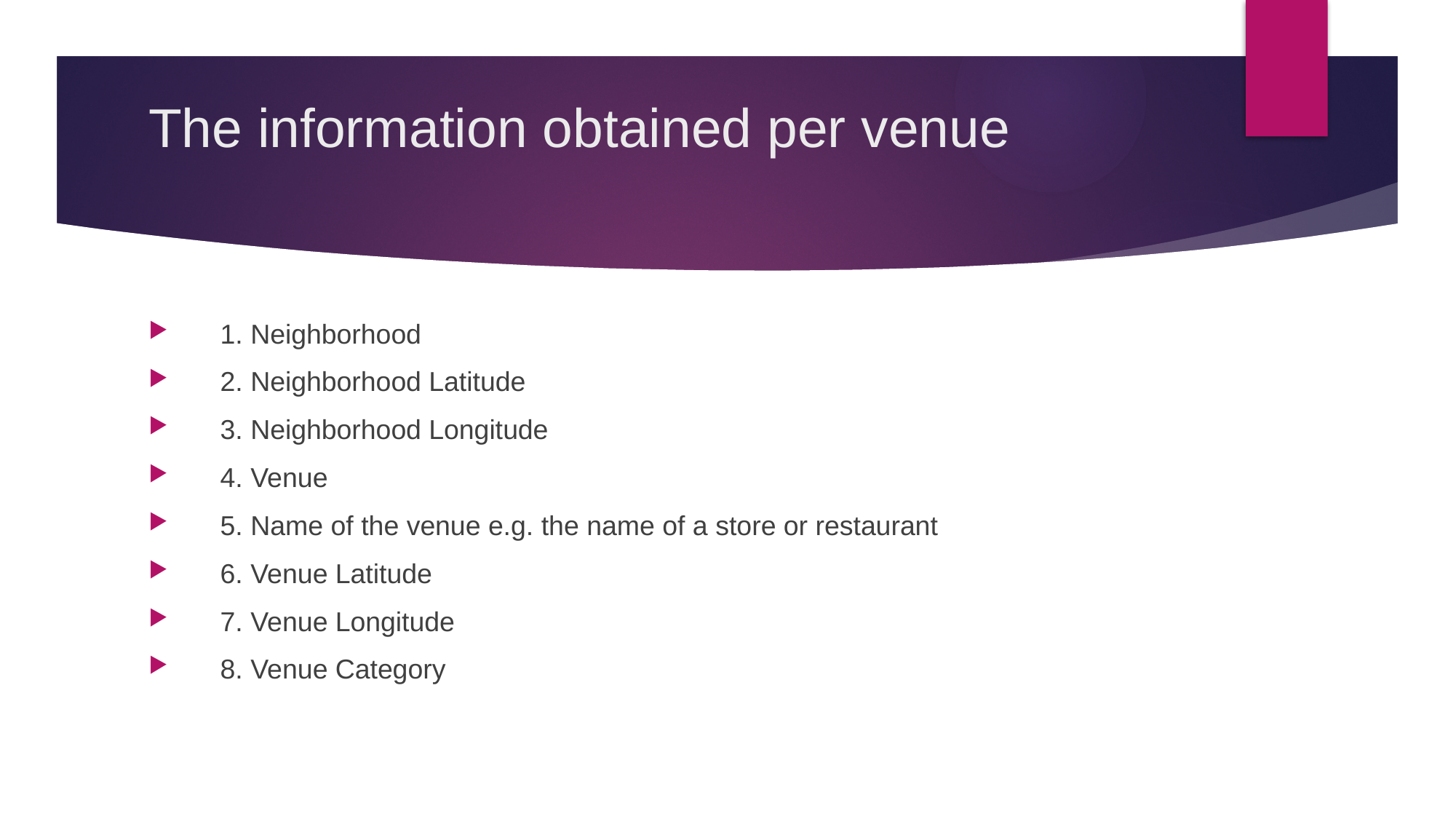

# The information obtained per venue
    1. Neighborhood
    2. Neighborhood Latitude
    3. Neighborhood Longitude
    4. Venue
    5. Name of the venue e.g. the name of a store or restaurant
    6. Venue Latitude
    7. Venue Longitude
    8. Venue Category